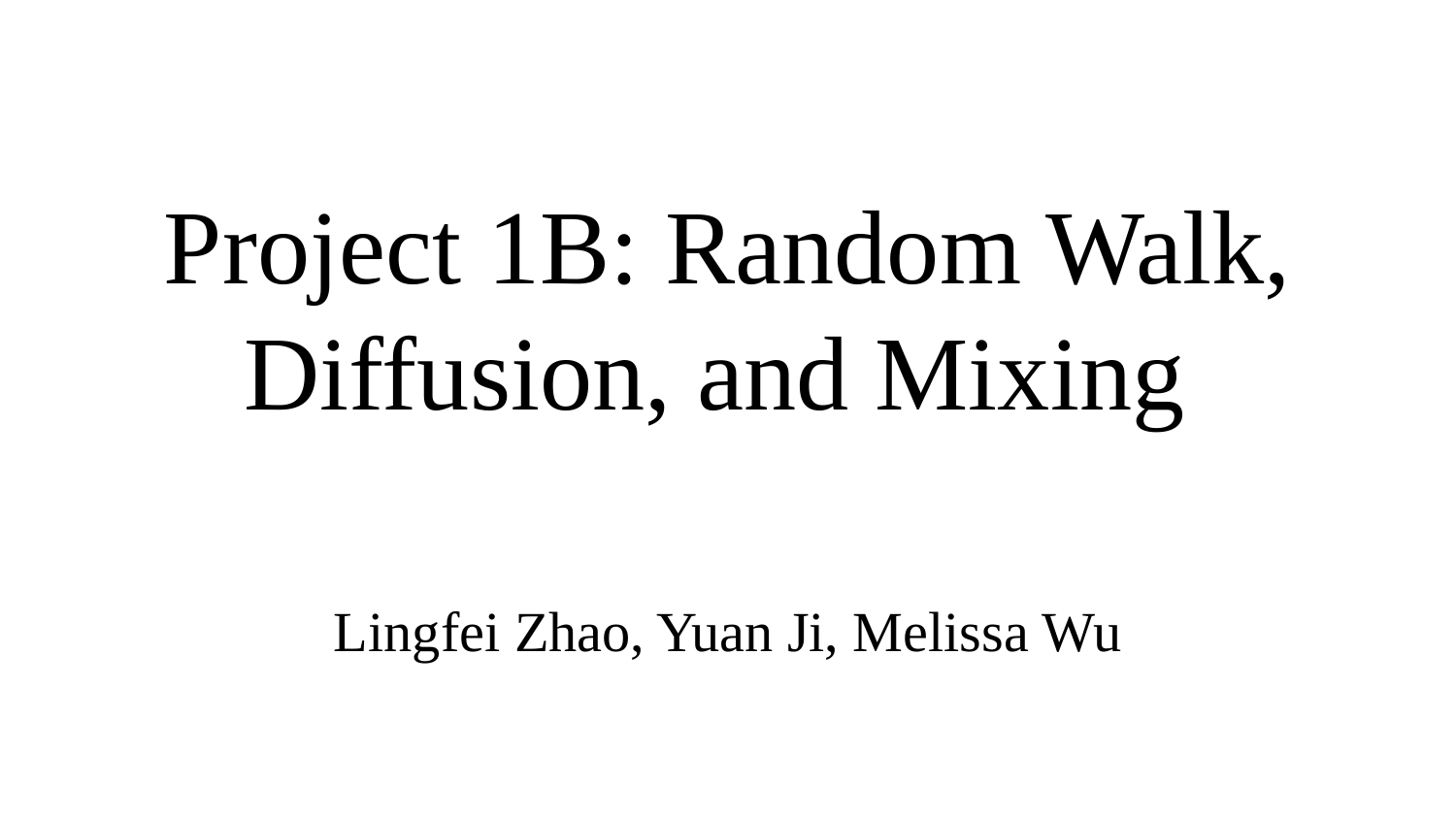

# Project 1B: Random Walk, Diffusion, and Mixing
Lingfei Zhao, Yuan Ji, Melissa Wu